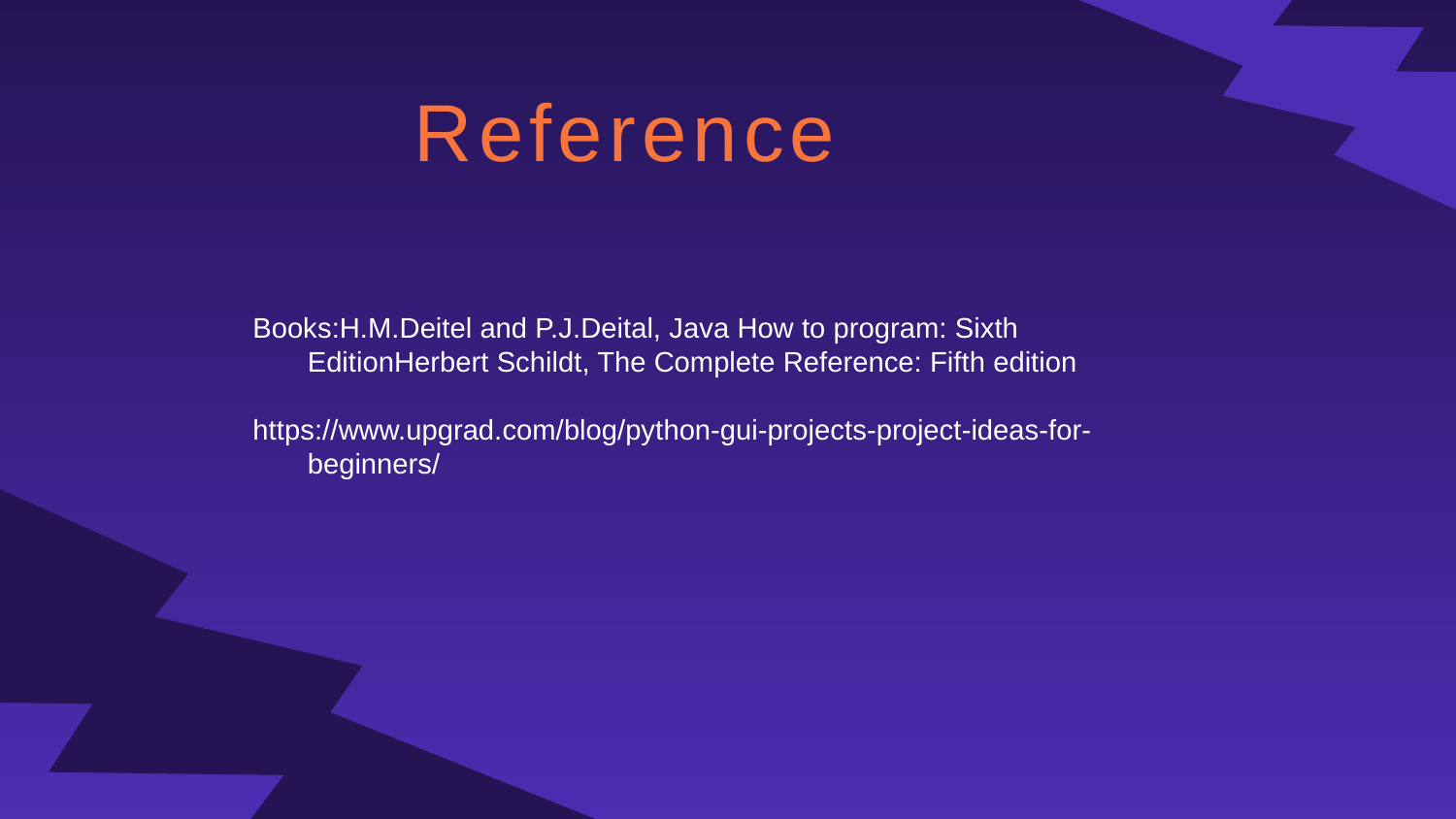

# Reference
Books:H.M.Deitel and P.J.Deital, Java How to program: Sixth EditionHerbert Schildt, The Complete Reference: Fifth edition

https://www.upgrad.com/blog/python-gui-projects-project-ideas-for-beginners/